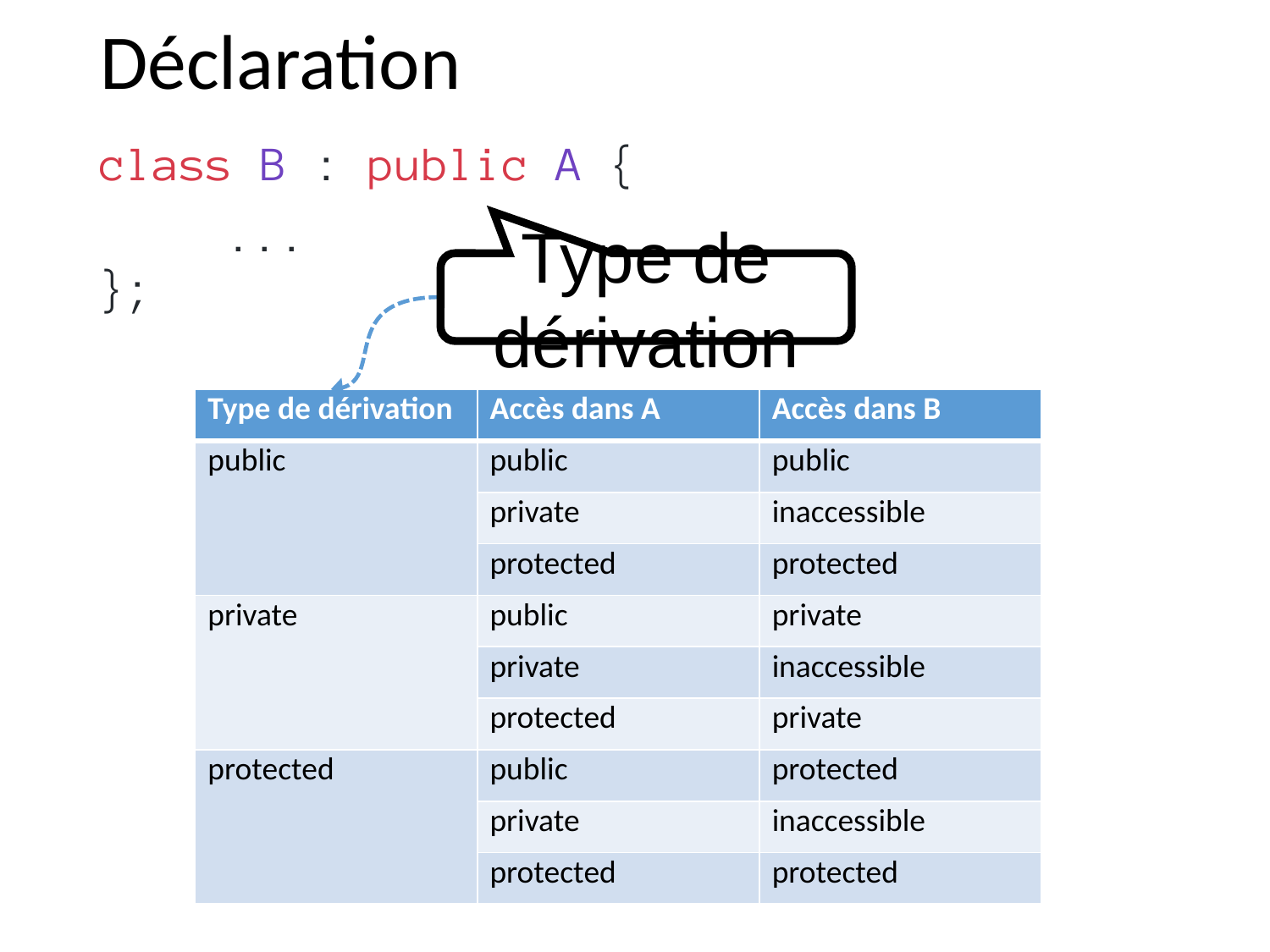

# Déclaration
class B : public A {
	...
};

Type de dérivation
| Type de dérivation | Accès dans A | Accès dans B |
| --- | --- | --- |
| public | public | public |
|  | private | inaccessible |
|  | protected | protected |
| private | public | private |
|  | private | inaccessible |
|  | protected | private |
| protected | public | protected |
|  | private | inaccessible |
|  | protected | protected |